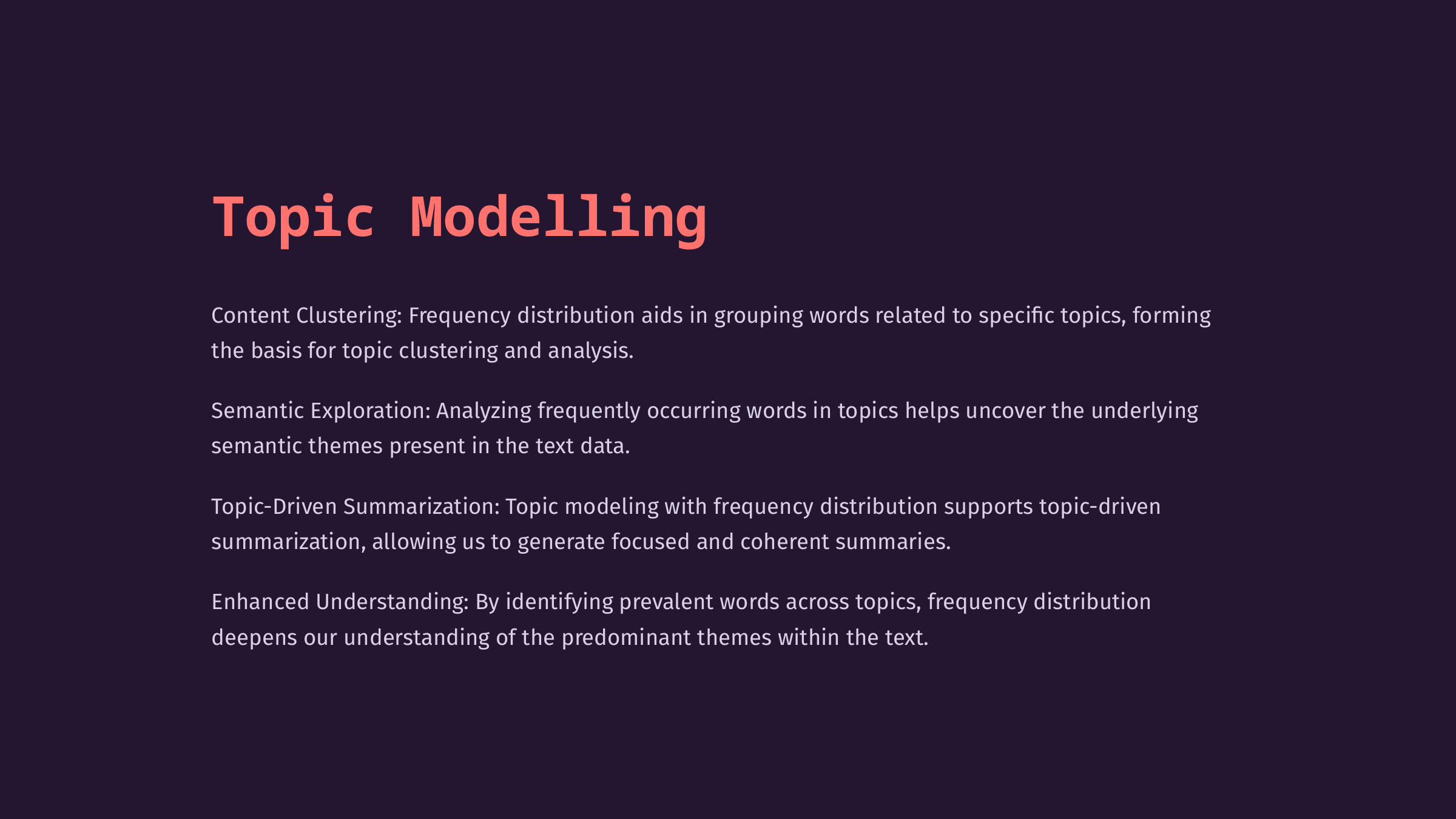

Topic Modelling
Content Clustering: Frequency distribution aids in grouping words related to specific topics, forming the basis for topic clustering and analysis.
Semantic Exploration: Analyzing frequently occurring words in topics helps uncover the underlying semantic themes present in the text data.
Topic-Driven Summarization: Topic modeling with frequency distribution supports topic-driven summarization, allowing us to generate focused and coherent summaries.
Enhanced Understanding: By identifying prevalent words across topics, frequency distribution deepens our understanding of the predominant themes within the text.